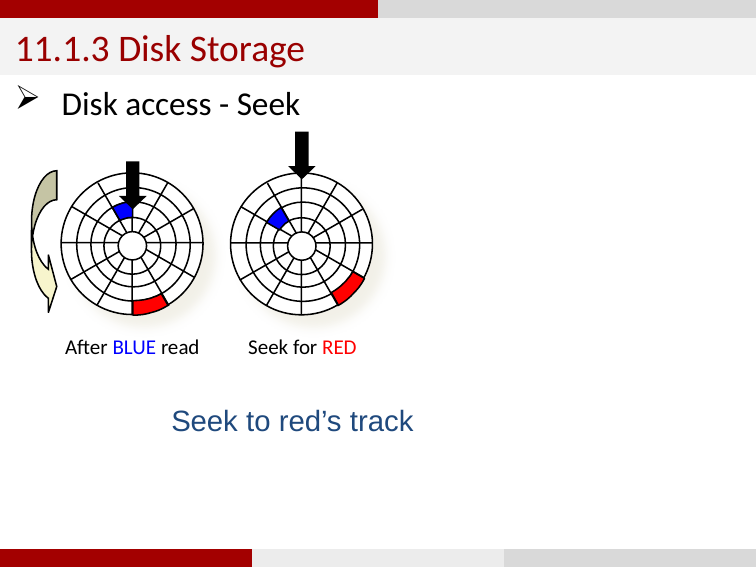

11.1.3 Disk Storage
Disk access - Seek

After BLUE read
Seek for RED
Seek to red’s track

43